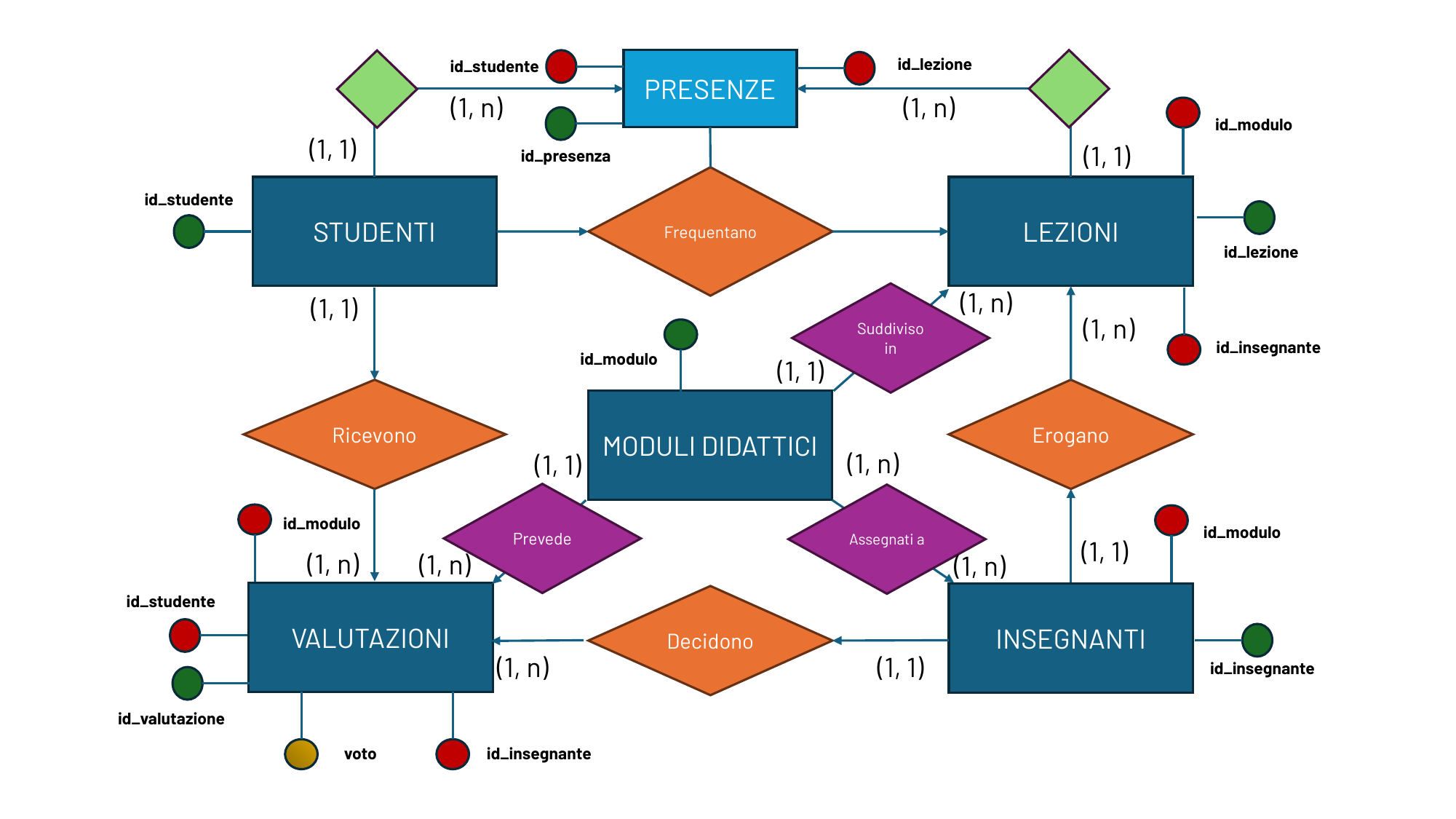

id_lezione

id_studente
PRESENZE

(1, n)
(1, n)

id_modulo
(1, 1)
(1, 1)
id_presenza
Frequentano
STUDENTI
LEZIONI

id_studente

id_lezione
(1, n)
Suddiviso in
(1, 1)

(1, n)

id_insegnante
id_modulo
(1, 1)
Ricevono
Erogano
MODULI DIDATTICI
(1, n)
(1, 1)
Prevede
Assegnati a

id_modulo
id_modulo
(1, 1)
(1, n)
(1, n)
(1, n)
VALUTAZIONI
INSEGNANTI
id_studente
Decidono

(1, 1)
(1, n)
id_insegnante

id_valutazione
voto
id_insegnante